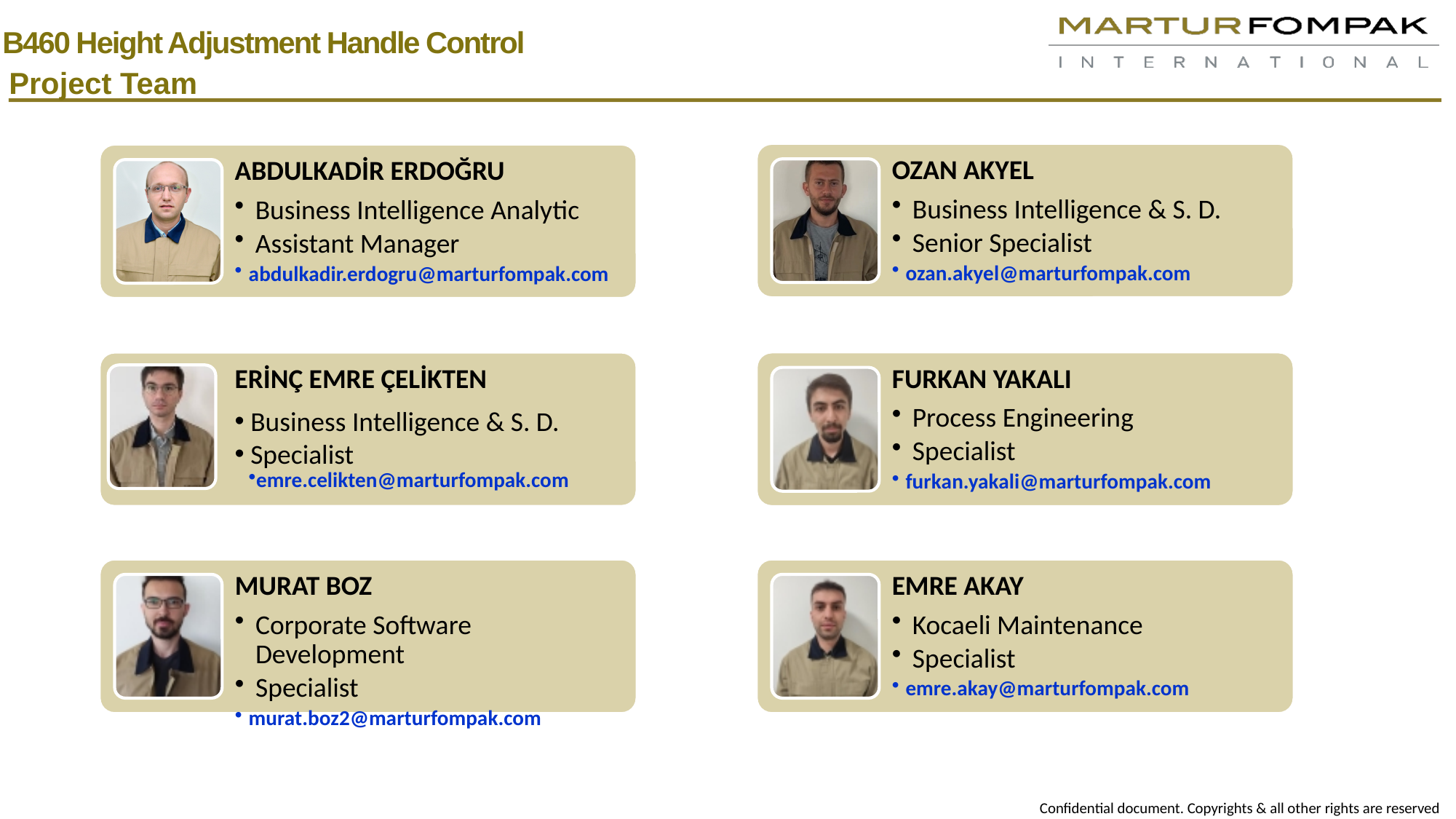

B460 Height Adjustment Handle Control
Project Team
OZAN AKYEL
Business Intelligence & S. D.
Senior Specialist
ozan.akyel@marturfompak.com
ABDULKADİR ERDOĞRU
Business Intelligence Analytic
Assistant Manager
abdulkadir.erdogru@marturfompak.com

FURKAN YAKALI
Process Engineering
Specialist
furkan.yakali@marturfompak.com
ERİNÇ EMRE ÇELİKTEN
 Business Intelligence & S. D.
 Specialist
emre.celikten@marturfompak.com
EMRE AKAY
Kocaeli Maintenance
Specialist
emre.akay@marturfompak.com
MURAT BOZ
Corporate Software Development
Specialist
murat.boz2@marturfompak.com